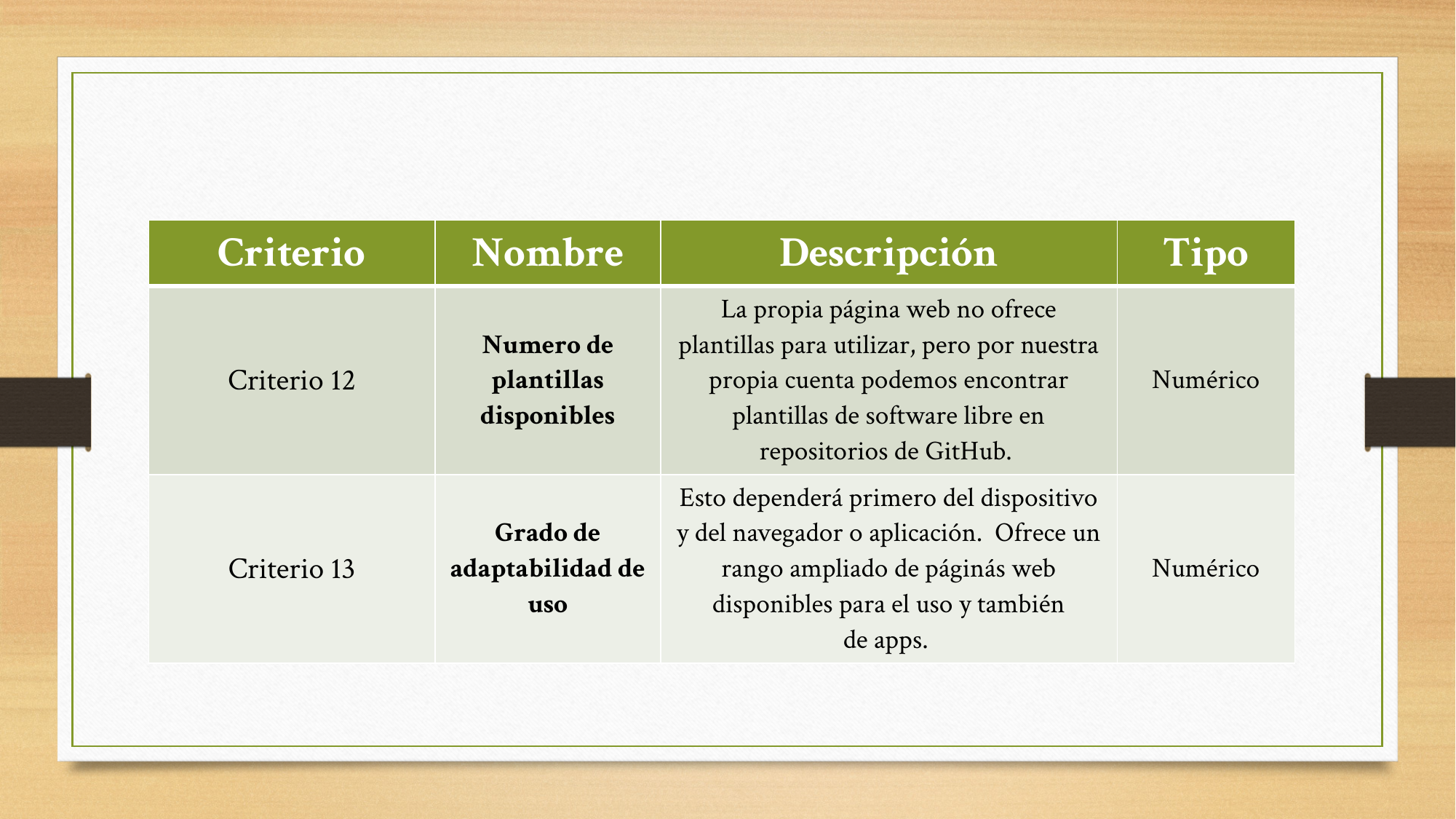

| Criterio​ | Nombre​ | Descripción​ | Tipo​ |
| --- | --- | --- | --- |
| Criterio 12 | Numero de plantillas disponibles | La propia página web no ofrece plantillas para utilizar, pero por nuestra propia cuenta podemos encontrar plantillas de software libre en repositorios de GitHub. | Numérico |
| Criterio 13 | Grado de adaptabilidad de uso | Esto dependerá primero del dispositivo y del navegador o aplicación.  Ofrece un rango ampliado de páginás web disponibles para el uso y también de apps. | Numérico |